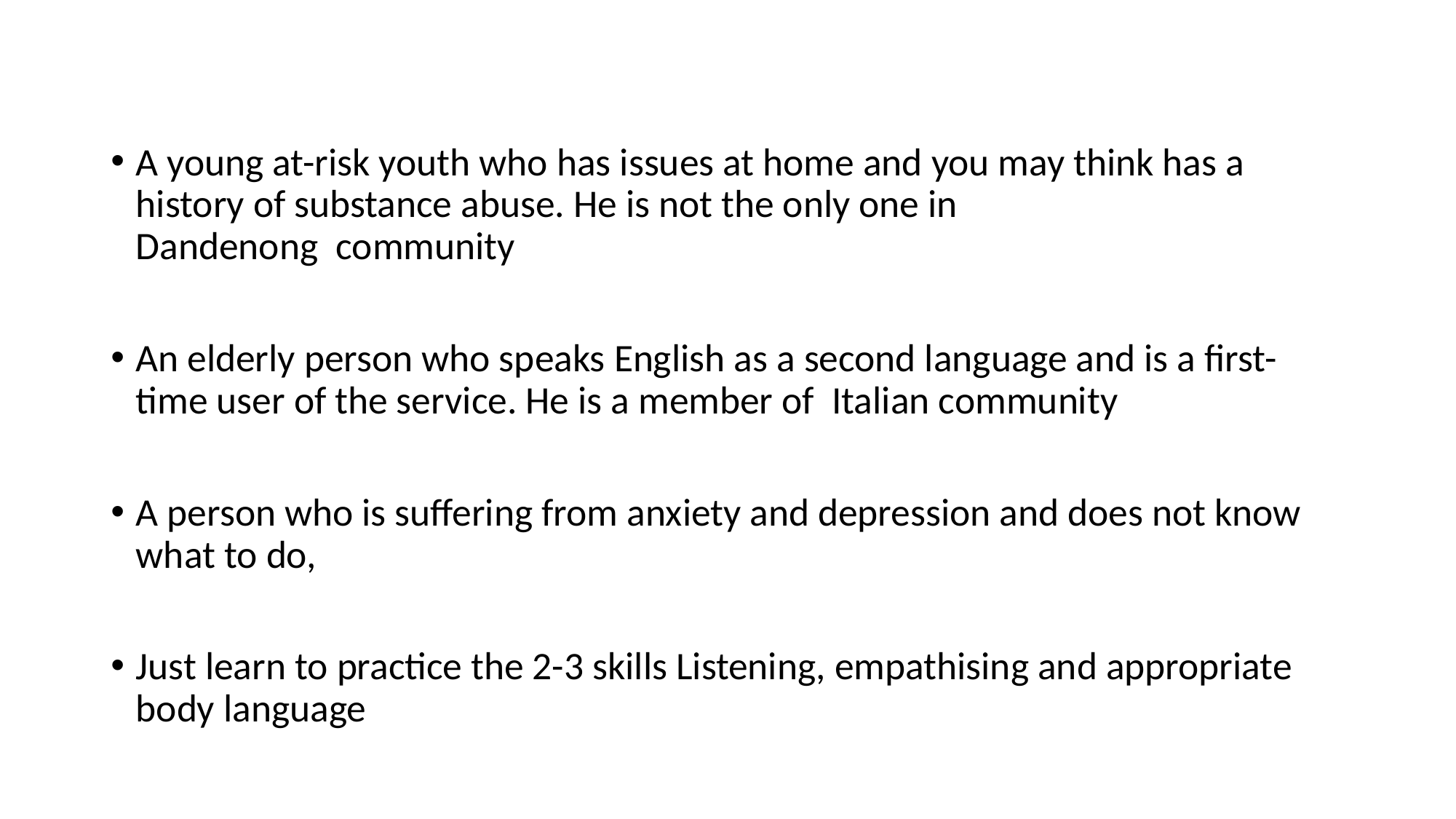

#

A young at-risk youth who has issues at home and you may think has a history of substance abuse. He is not the only one in Dandenong  community

An elderly person who speaks English as a second language and is a first-time user of the service. He is a member of  Italian community

A person who is suffering from anxiety and depression and does not know what to do,

Just learn to practice the 2-3 skills Listening, empathising and appropriate body language